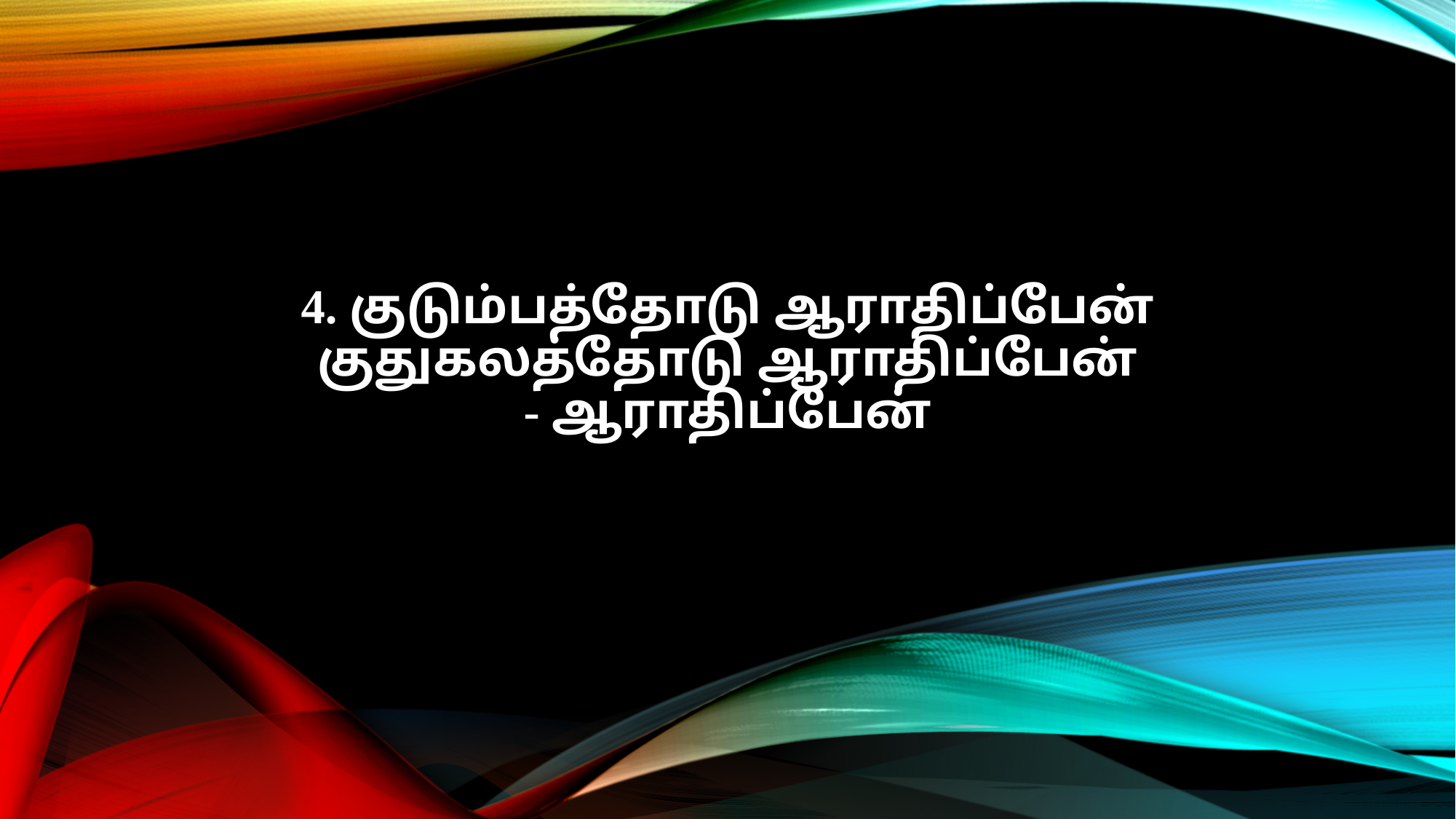

4. குடும்பத்தோடு ஆராதிப்பேன்
குதுகலத்தோடு ஆராதிப்பேன்
- ஆராதிப்பேன்